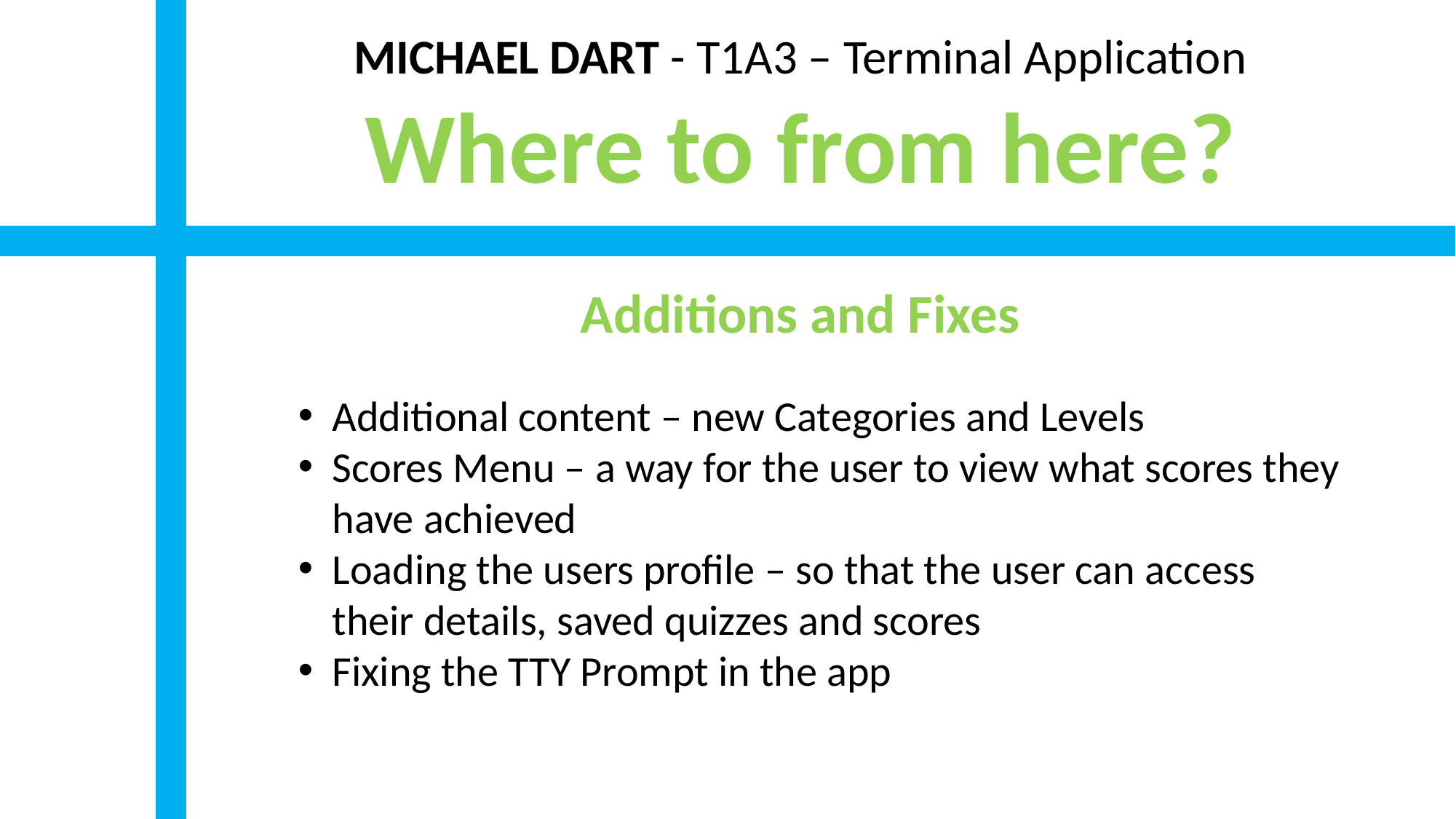

MICHAEL DART - T1A3 – Terminal Application
Where to from here?
Additions and Fixes
Additional content – new Categories and Levels
Scores Menu – a way for the user to view what scores they have achieved
Loading the users profile – so that the user can access their details, saved quizzes and scores
Fixing the TTY Prompt in the app